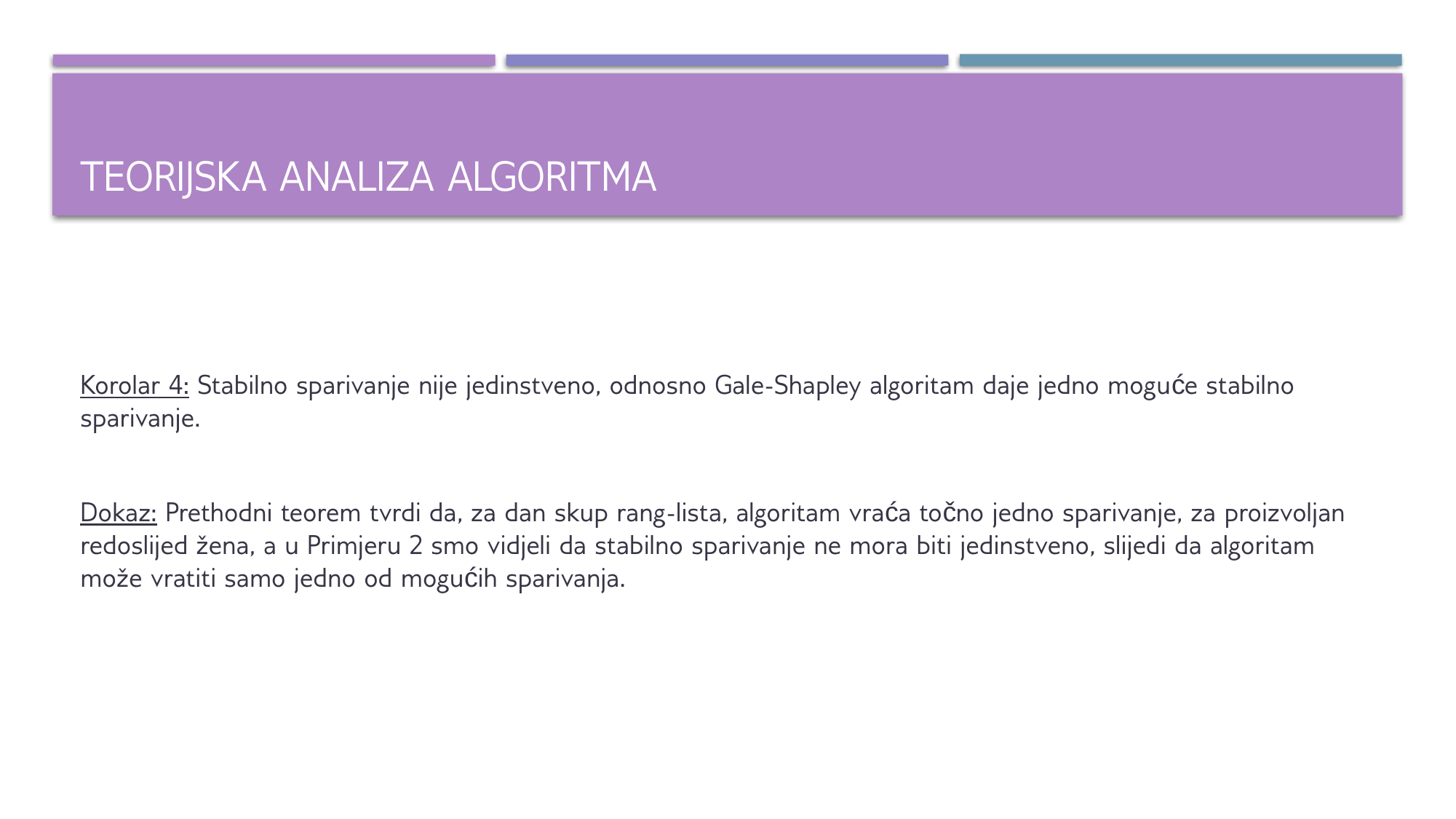

# Teorijska analiza algoritma
Korolar 4: Stabilno sparivanje nije jedinstveno, odnosno Gale-Shapley algoritam daje jedno moguće stabilno sparivanje.

Dokaz: Prethodni teorem tvrdi da, za dan skup rang-lista, algoritam vraća točno jedno sparivanje, za proizvoljan redoslijed žena, a u Primjeru 2 smo vidjeli da stabilno sparivanje ne mora biti jedinstveno, slijedi da algoritam može vratiti samo jedno od mogućih sparivanja.